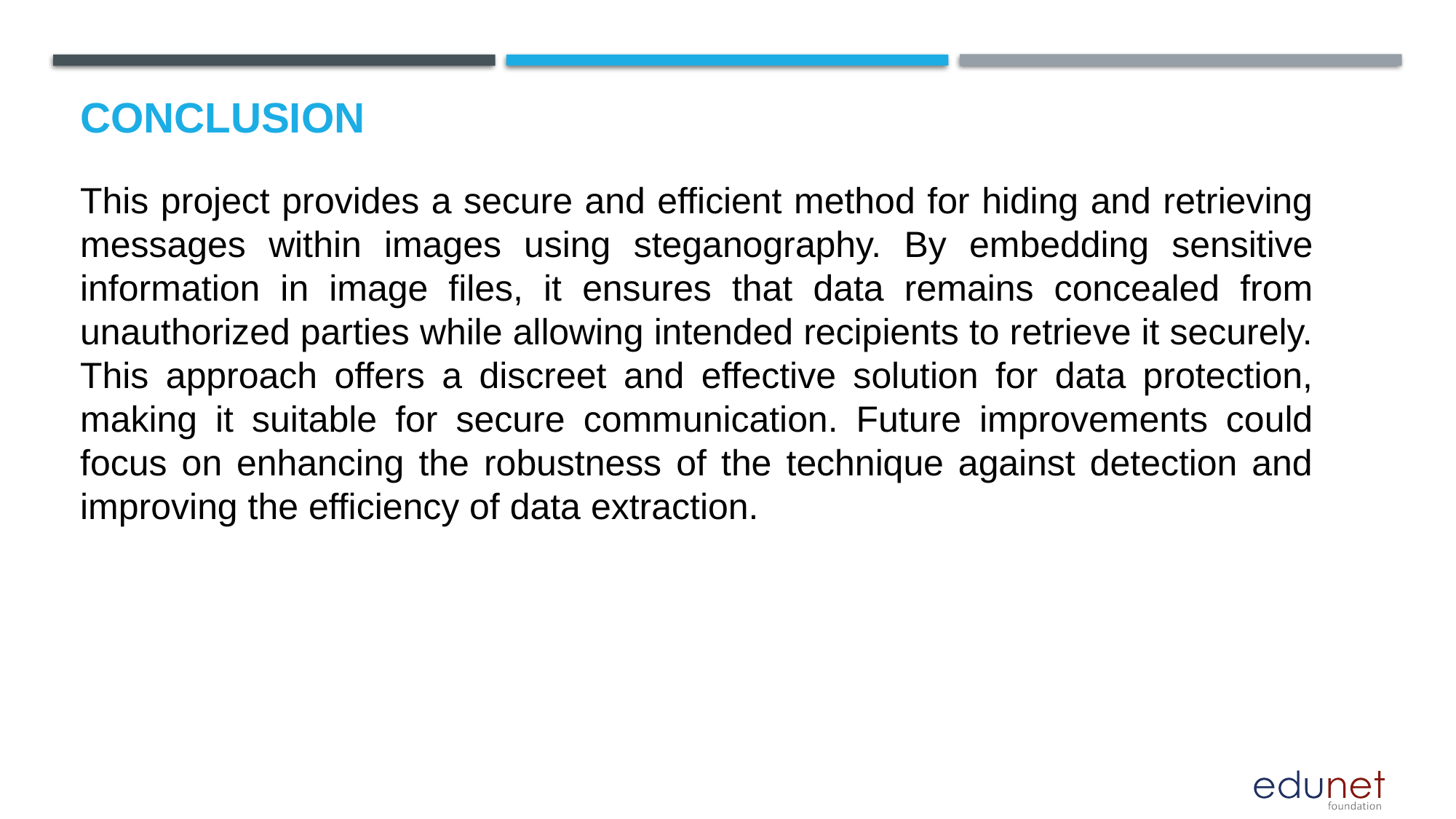

# Conclusion
This project provides a secure and efficient method for hiding and retrieving messages within images using steganography. By embedding sensitive information in image files, it ensures that data remains concealed from unauthorized parties while allowing intended recipients to retrieve it securely. This approach offers a discreet and effective solution for data protection, making it suitable for secure communication. Future improvements could focus on enhancing the robustness of the technique against detection and improving the efficiency of data extraction.